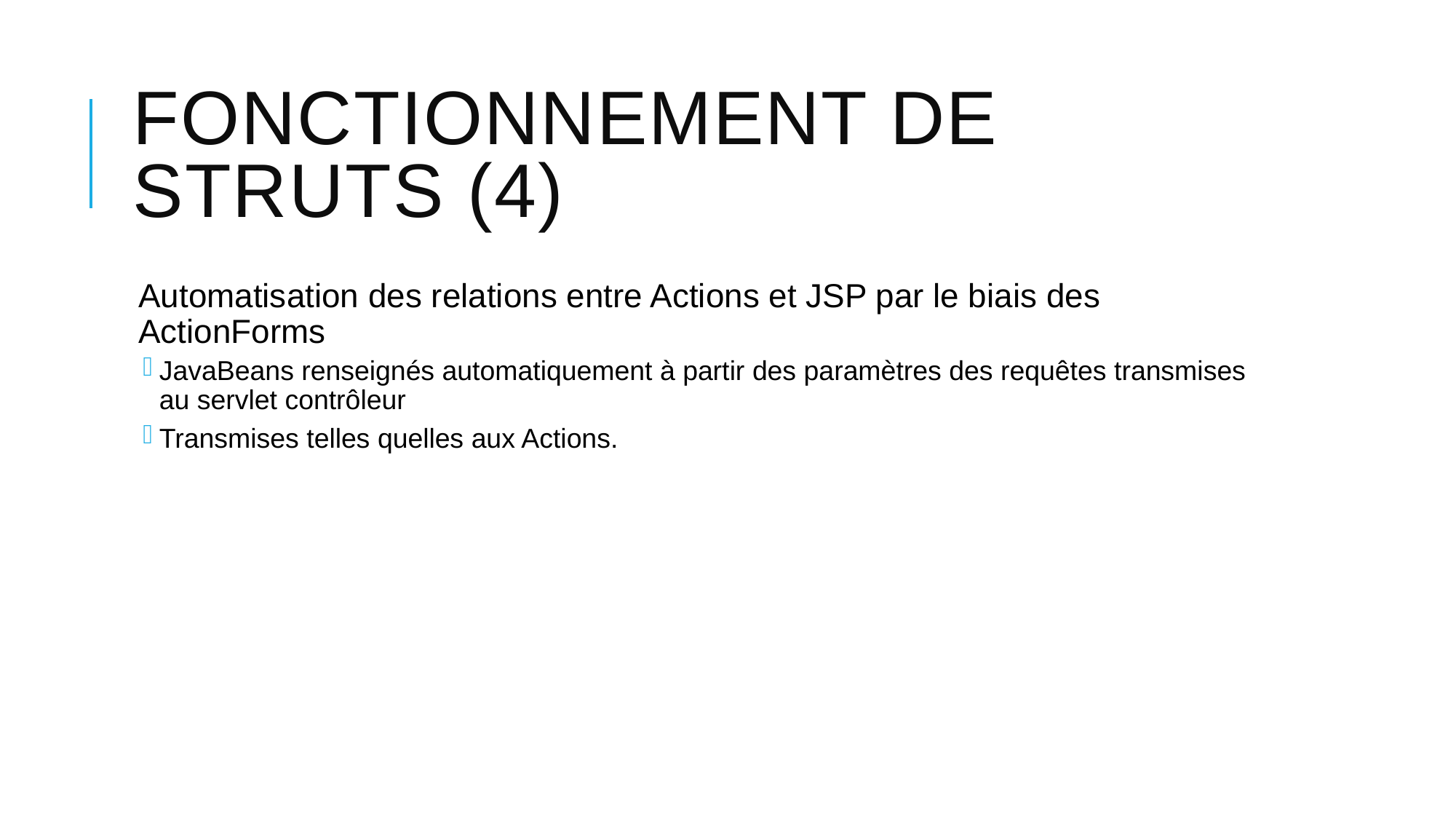

# Fonctionnement de Struts (4)
Automatisation des relations entre Actions et JSP par le biais des ActionForms
JavaBeans renseignés automatiquement à partir des paramètres des requêtes transmises au servlet contrôleur
Transmises telles quelles aux Actions.